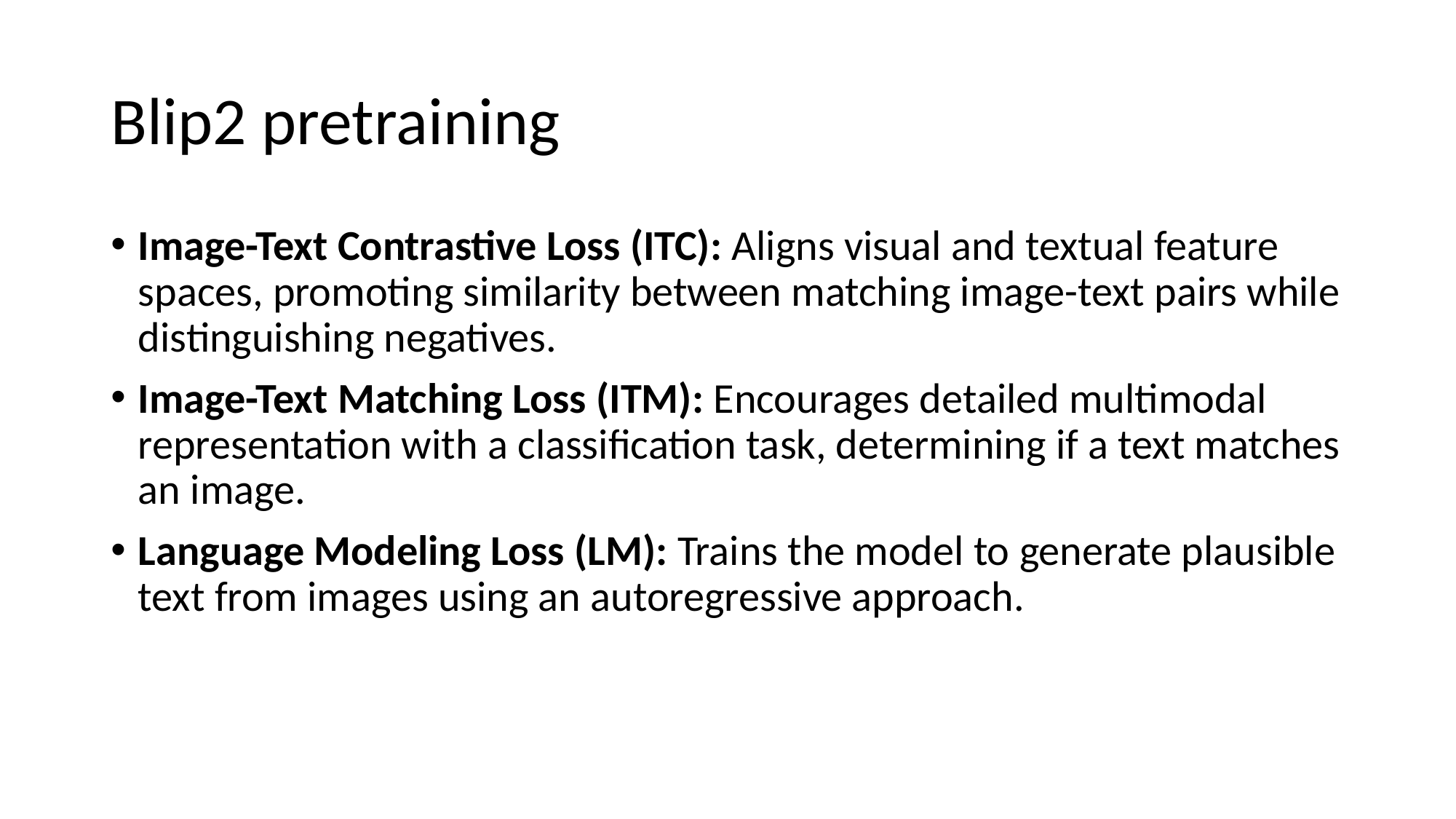

# Blip2 pretraining
Image-Text Contrastive Loss (ITC): Aligns visual and textual feature spaces, promoting similarity between matching image-text pairs while distinguishing negatives.
Image-Text Matching Loss (ITM): Encourages detailed multimodal representation with a classification task, determining if a text matches an image.
Language Modeling Loss (LM): Trains the model to generate plausible text from images using an autoregressive approach.